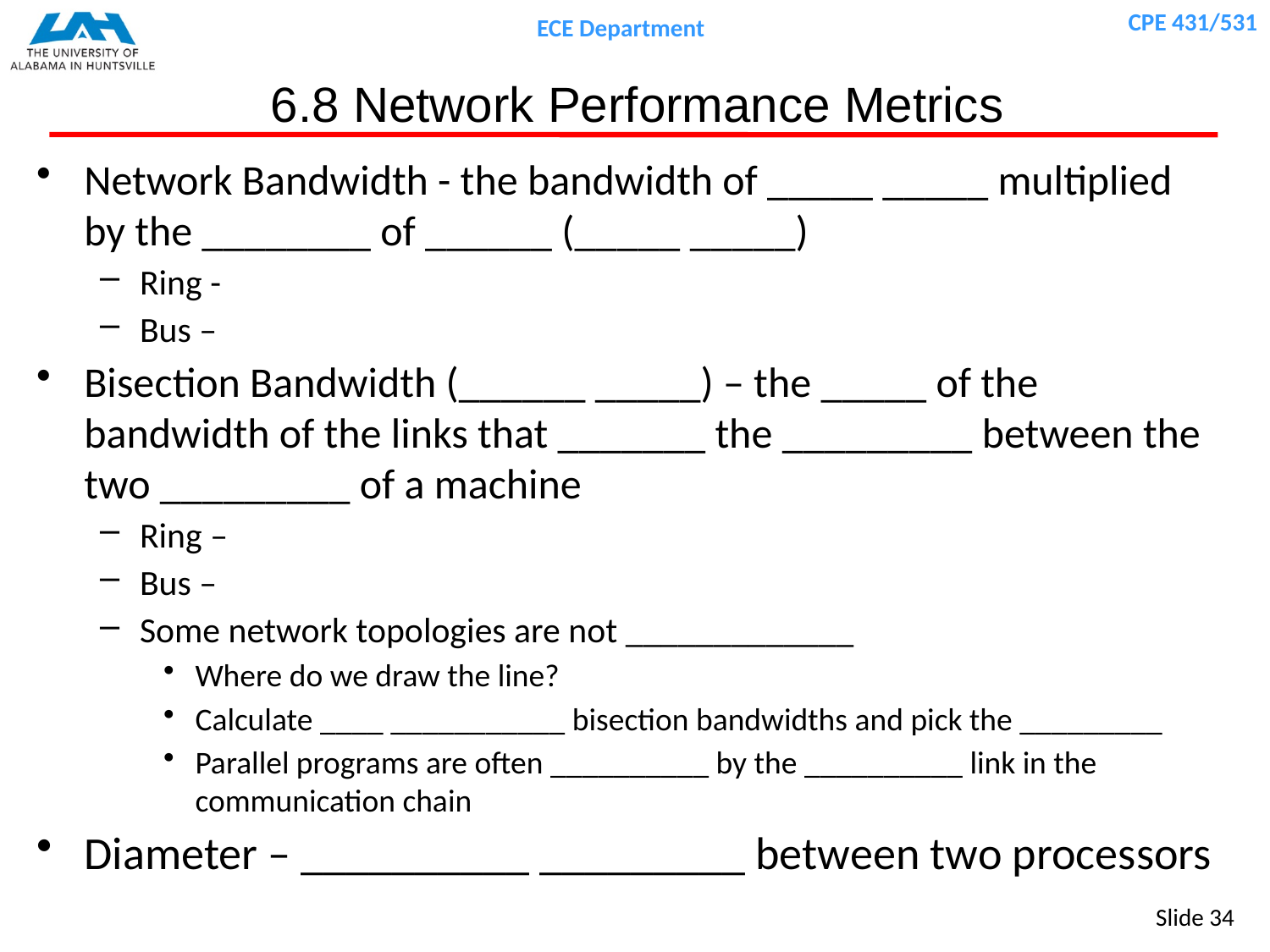

# 6.8 Network Performance Metrics
Network Bandwidth - the bandwidth of _____ _____ multiplied by the ________ of ______ (_____ _____)
Ring -
Bus –
Bisection Bandwidth (______ _____) – the _____ of the bandwidth of the links that _______ the _________ between the two _________ of a machine
Ring –
Bus –
Some network topologies are not _____________
Where do we draw the line?
Calculate ____ ___________ bisection bandwidths and pick the _________
Parallel programs are often __________ by the __________ link in the communication chain
Diameter – __________ _________ between two processors